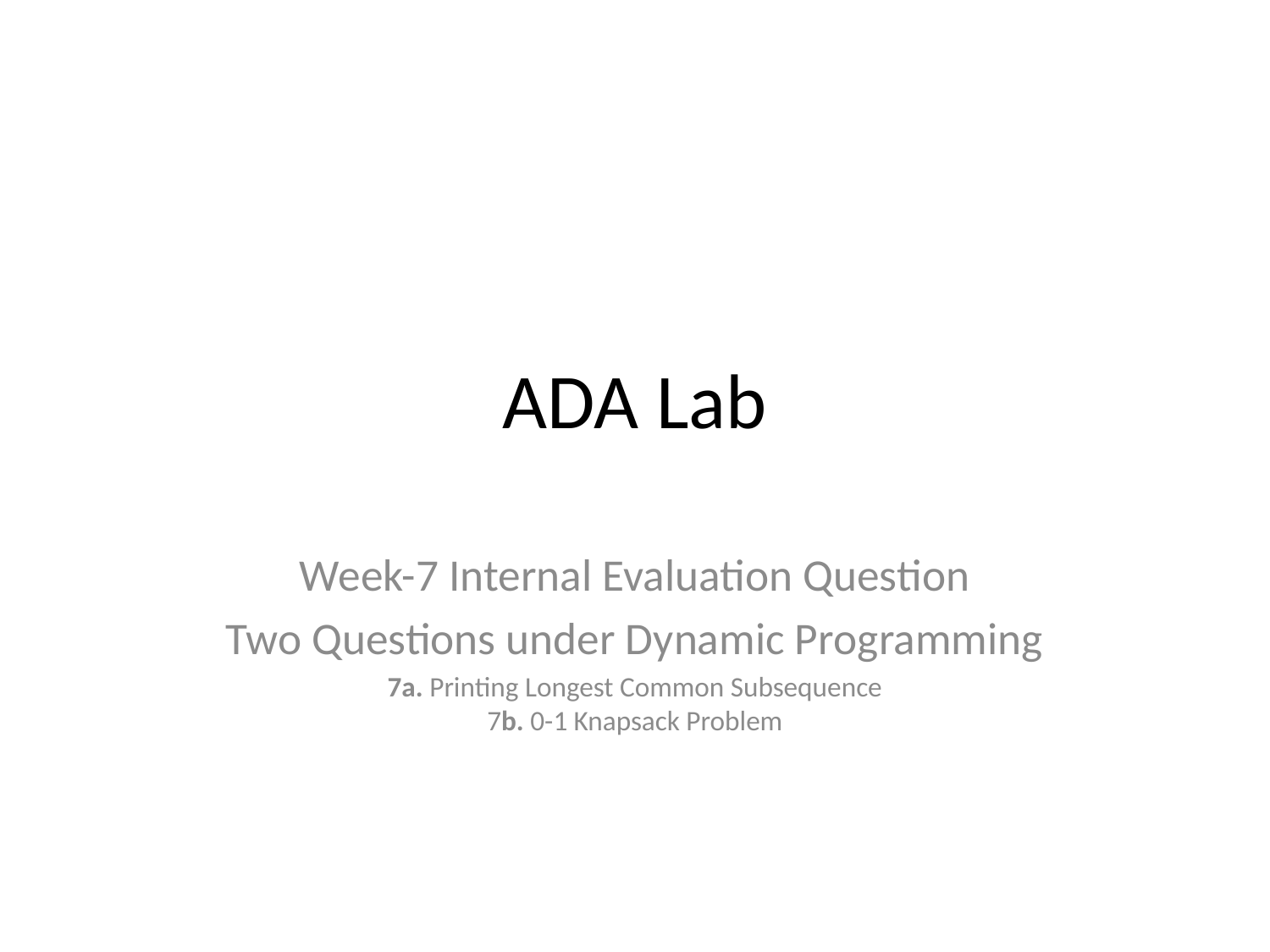

# ADA Lab
Week-7 Internal Evaluation Question
Two Questions under Dynamic Programming
7a. Printing Longest Common Subsequence
7b. 0-1 Knapsack Problem